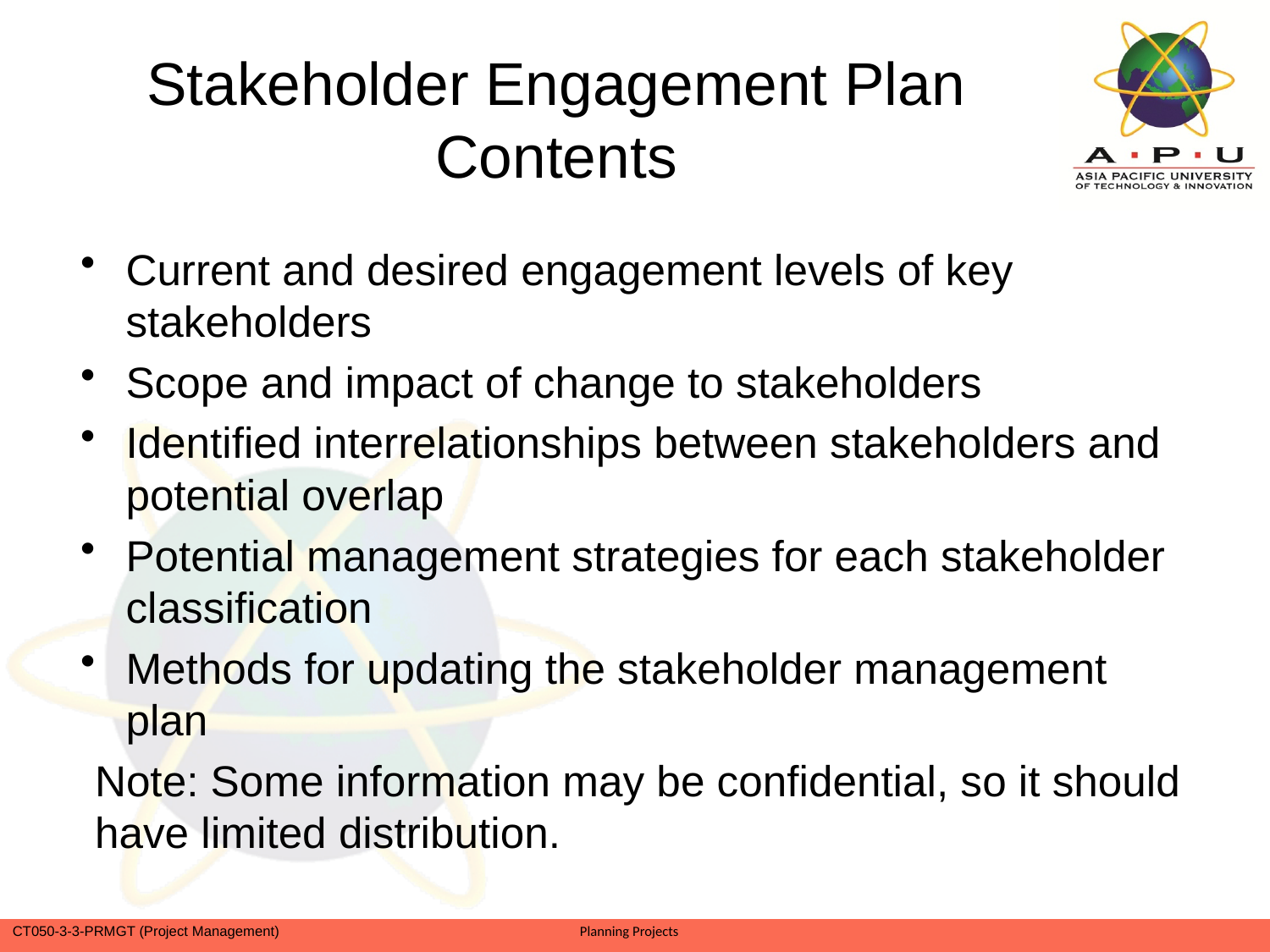

# Stakeholder Engagement Plan Contents
Current and desired engagement levels of key stakeholders
Scope and impact of change to stakeholders
Identified interrelationships between stakeholders and potential overlap
Potential management strategies for each stakeholder classification
Methods for updating the stakeholder management plan
Note: Some information may be confidential, so it should have limited distribution.